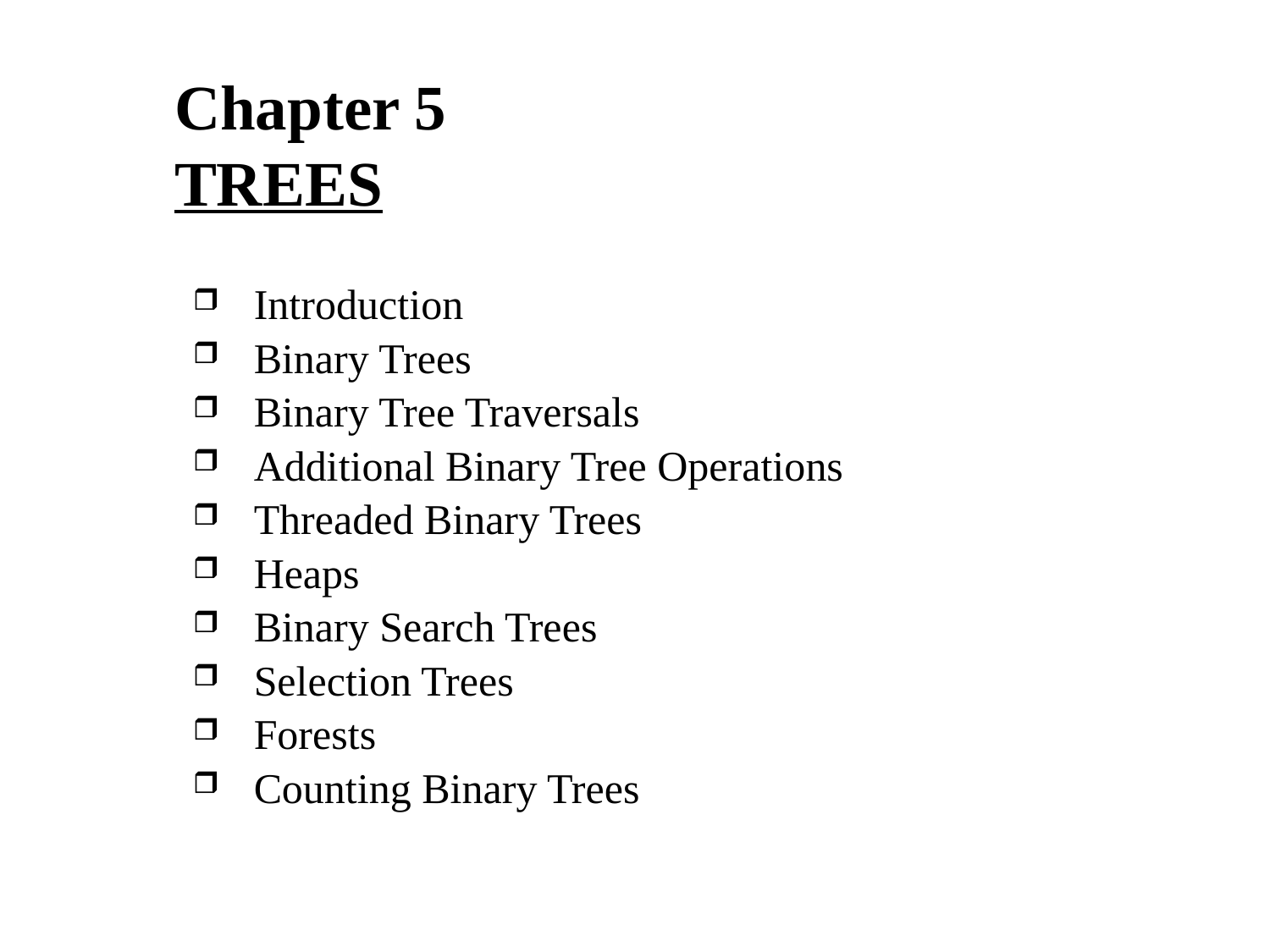

Chapter 5
TREES
 Introduction
 Binary Trees
 Binary Tree Traversals
 Additional Binary Tree Operations
 Threaded Binary Trees
 Heaps
 Binary Search Trees
 Selection Trees
 Forests
 Counting Binary Trees